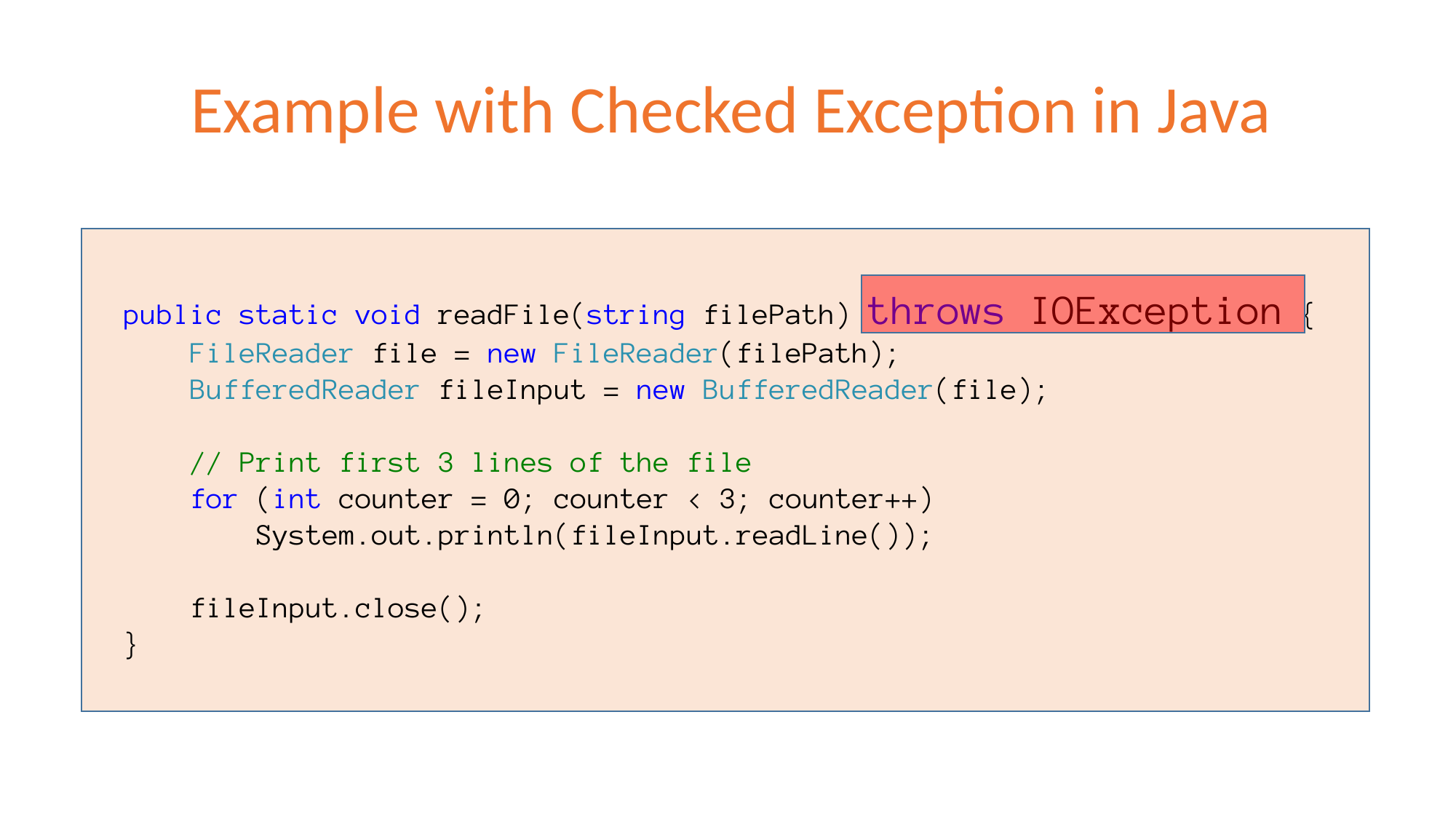

# Example with Checked Exception in Java

    public static void readFile(string filePath) throws IOException {
        FileReader file = new FileReader(filePath);
        BufferedReader fileInput = new BufferedReader(file);

        // Print first 3 lines of the file
        for (int counter = 0; counter < 3; counter++)
            System.out.println(fileInput.readLine());

        fileInput.close();
    }